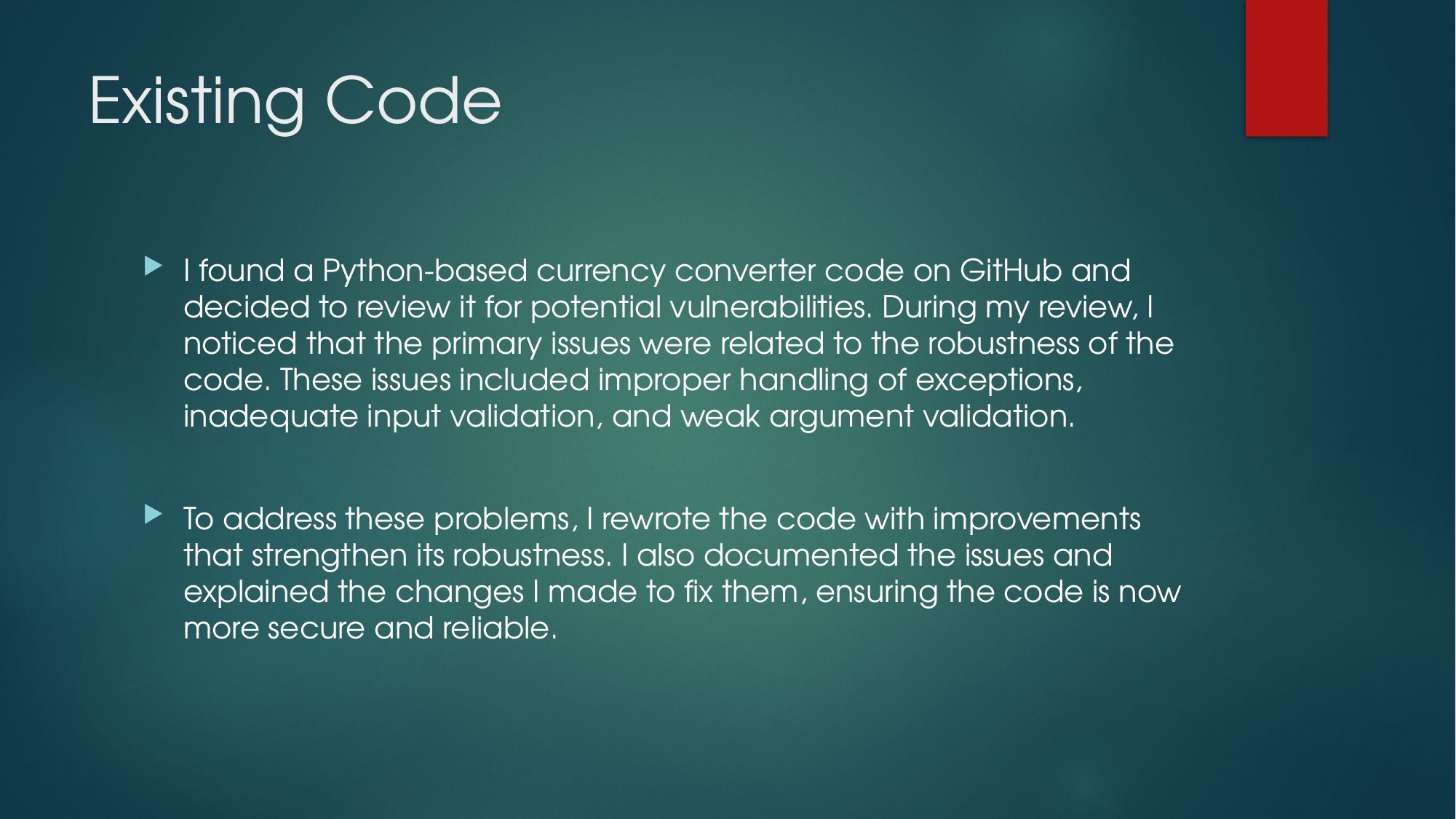

# Existing Code
I found a Python-based currency converter code on GitHub and decided to review it for potential vulnerabilities. During my review, I noticed that the primary issues were related to the robustness of the code. These issues included improper handling of exceptions, inadequate input validation, and weak argument validation.

To address these problems, I rewrote the code with improvements that strengthen its robustness. I also documented the issues and explained the changes I made to fix them, ensuring the code is now more secure and reliable.